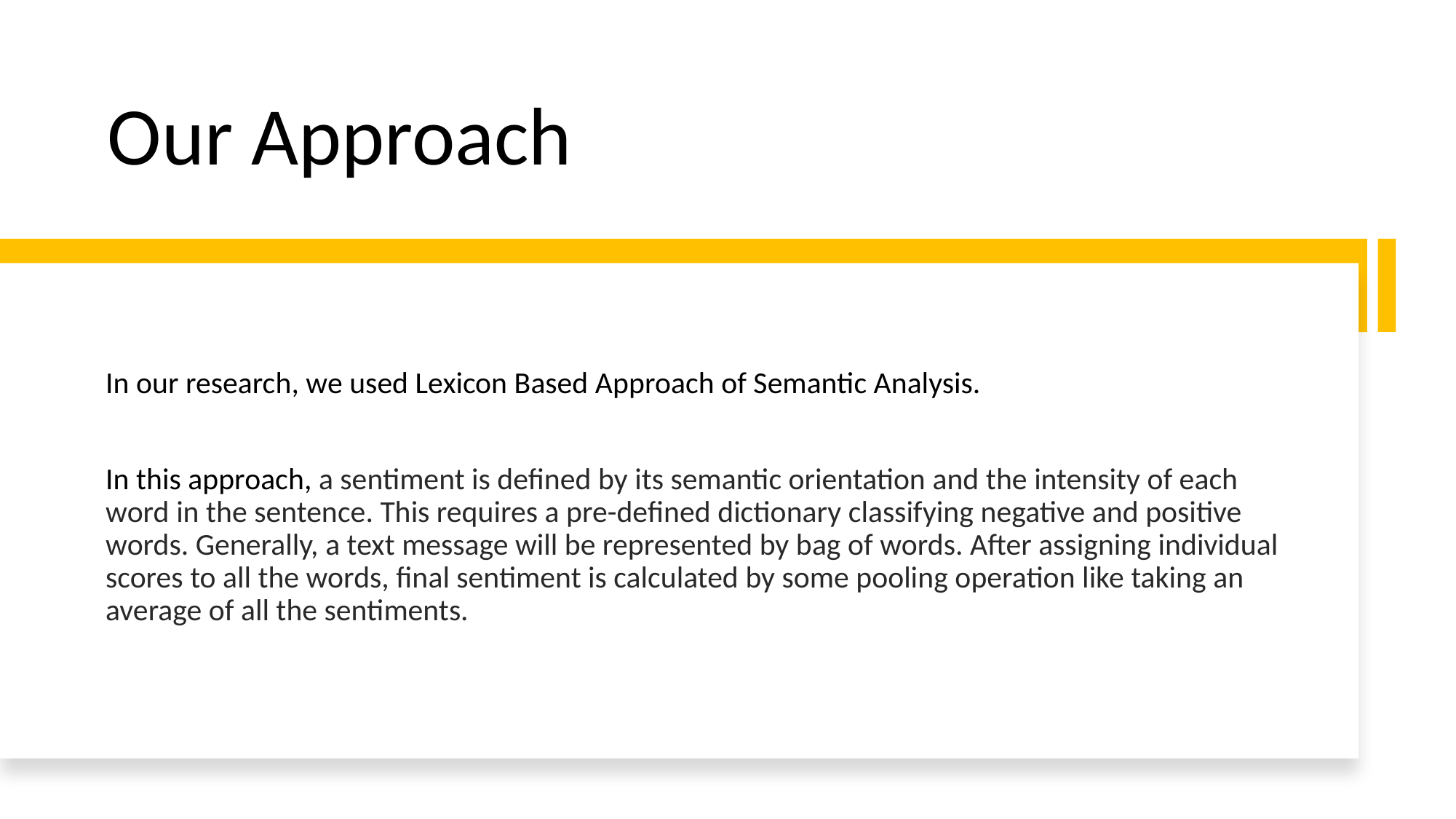

# Our Approach

In our research, we used Lexicon Based Approach of Semantic Analysis.

In this approach, a sentiment is defined by its semantic orientation and the intensity of each word in the sentence. This requires a pre-defined dictionary classifying negative and positive words. Generally, a text message will be represented by bag of words. After assigning individual scores to all the words, final sentiment is calculated by some pooling operation like taking an average of all the sentiments.